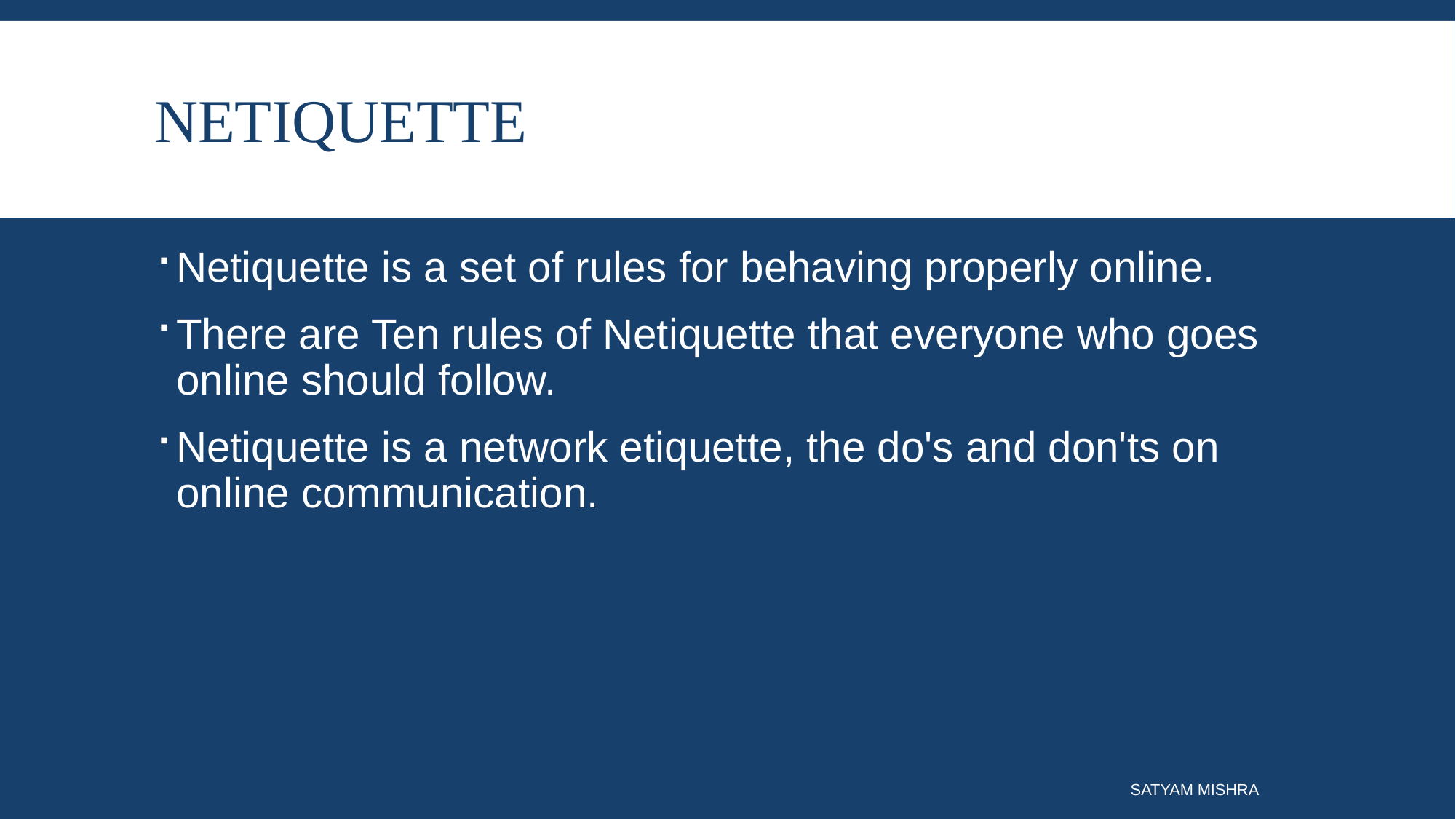

# Netiquette
Netiquette is a set of rules for behaving properly online.
There are Ten rules of Netiquette that everyone who goes online should follow.
Netiquette is a network etiquette, the do's and don'ts on online communication.
SATYAM MISHRA